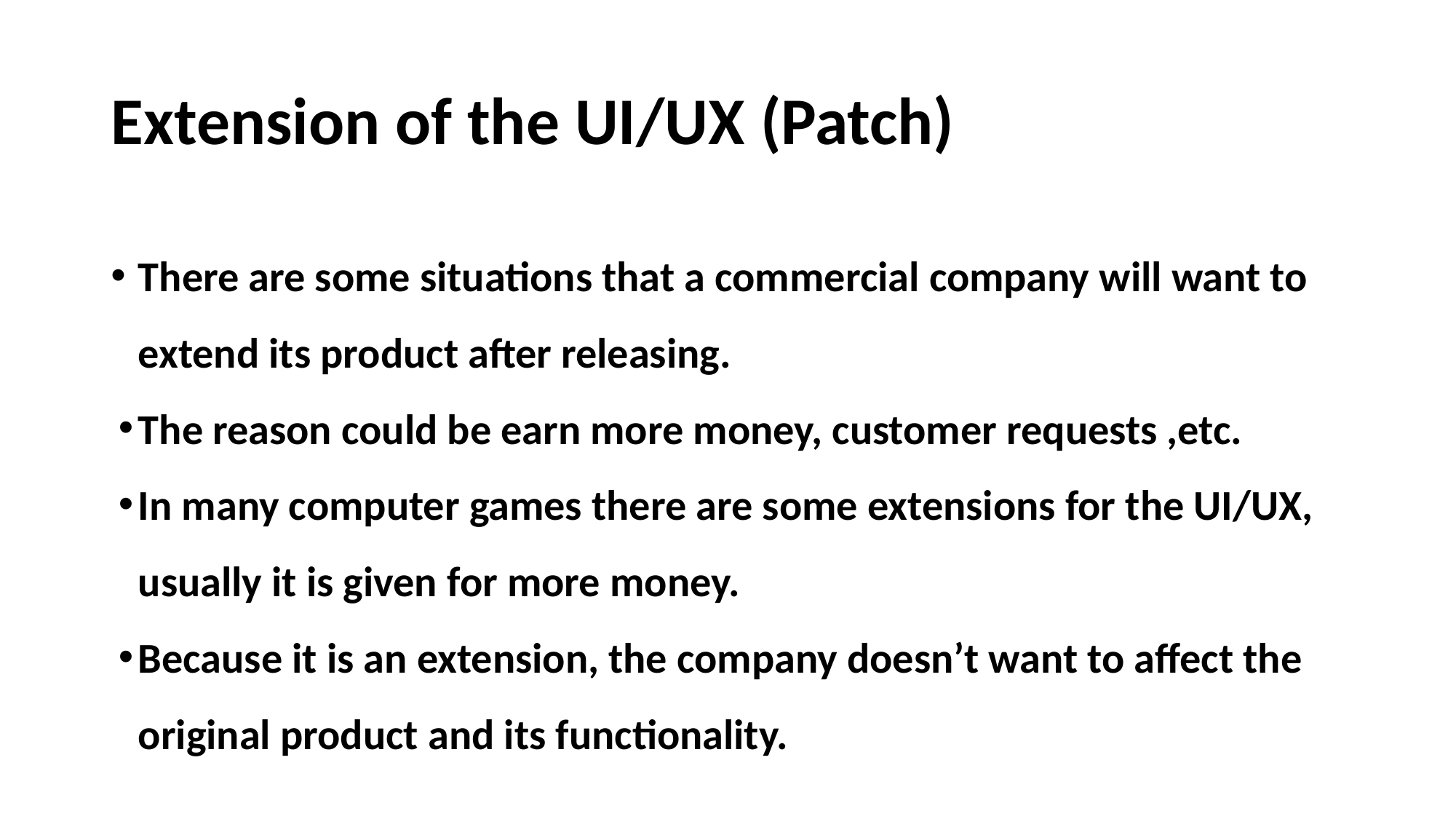

# Extension of the UI/UX (Patch)
There are some situations that a commercial company will want to extend its product after releasing.
The reason could be earn more money, customer requests ,etc.
In many computer games there are some extensions for the UI/UX, usually it is given for more money.
Because it is an extension, the company doesn’t want to affect the original product and its functionality.